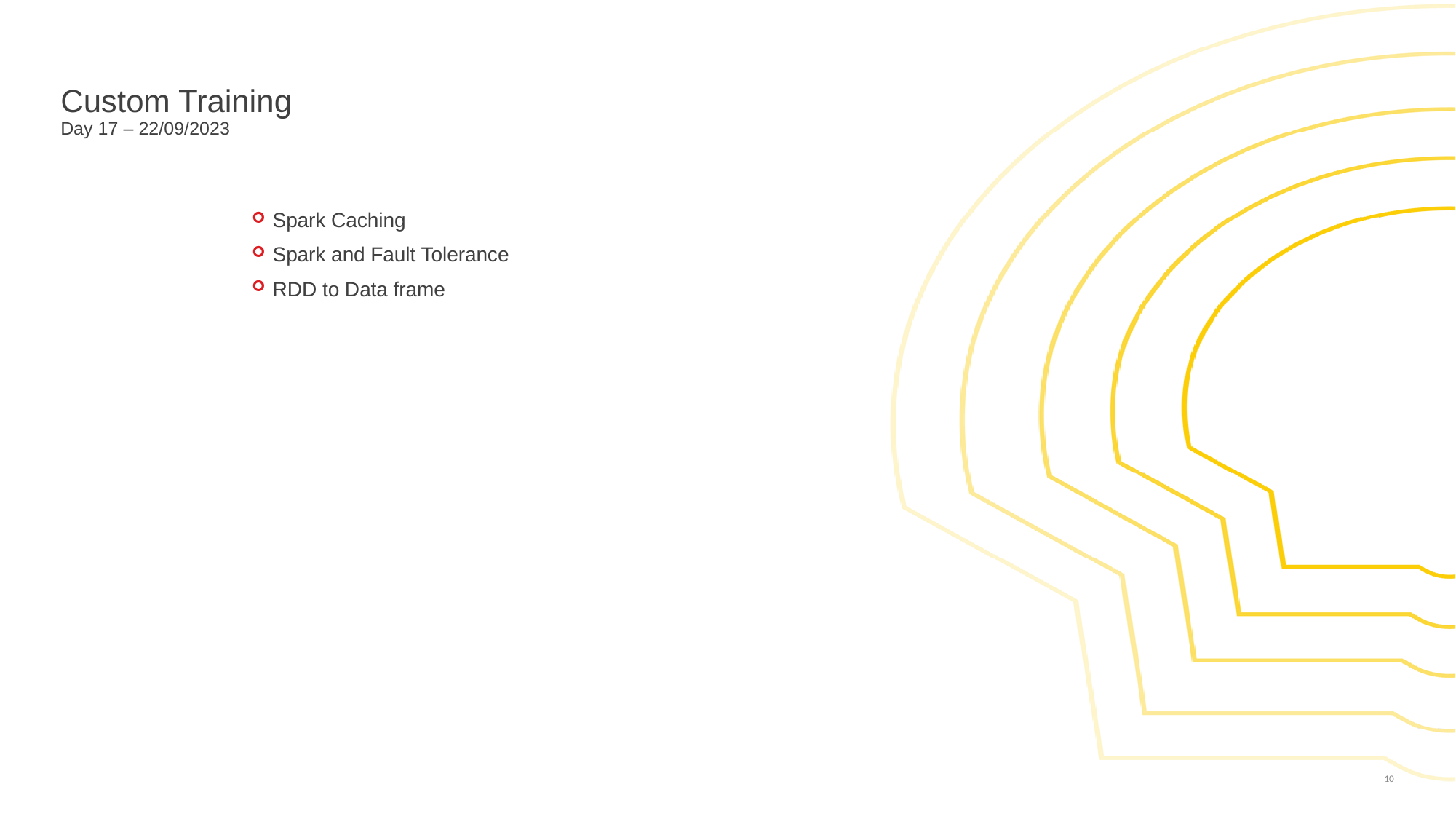

# Custom Training Day 17 – 22/09/2023
Spark Caching
Spark and Fault Tolerance
RDD to Data frame

10